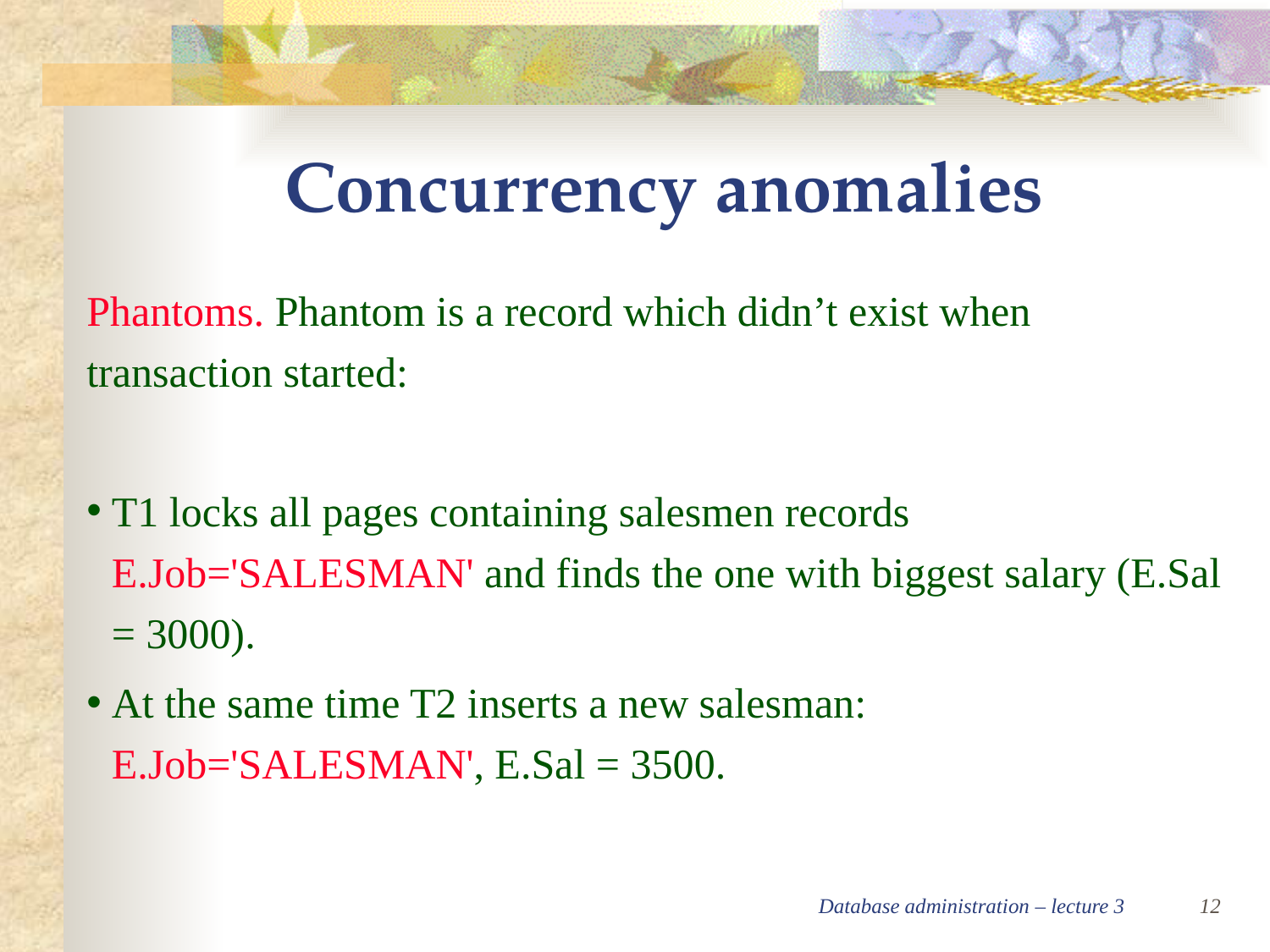

Concurrency anomalies
Phantoms. Phantom is a record which didn’t exist when transaction started:

T1 locks all pages containing salesmen records E.Job='SALESMAN' and finds the one with biggest salary (E.Sal = 3000).
At the same time T2 inserts a new salesman: E.Job='SALESMAN', E.Sal = 3500.